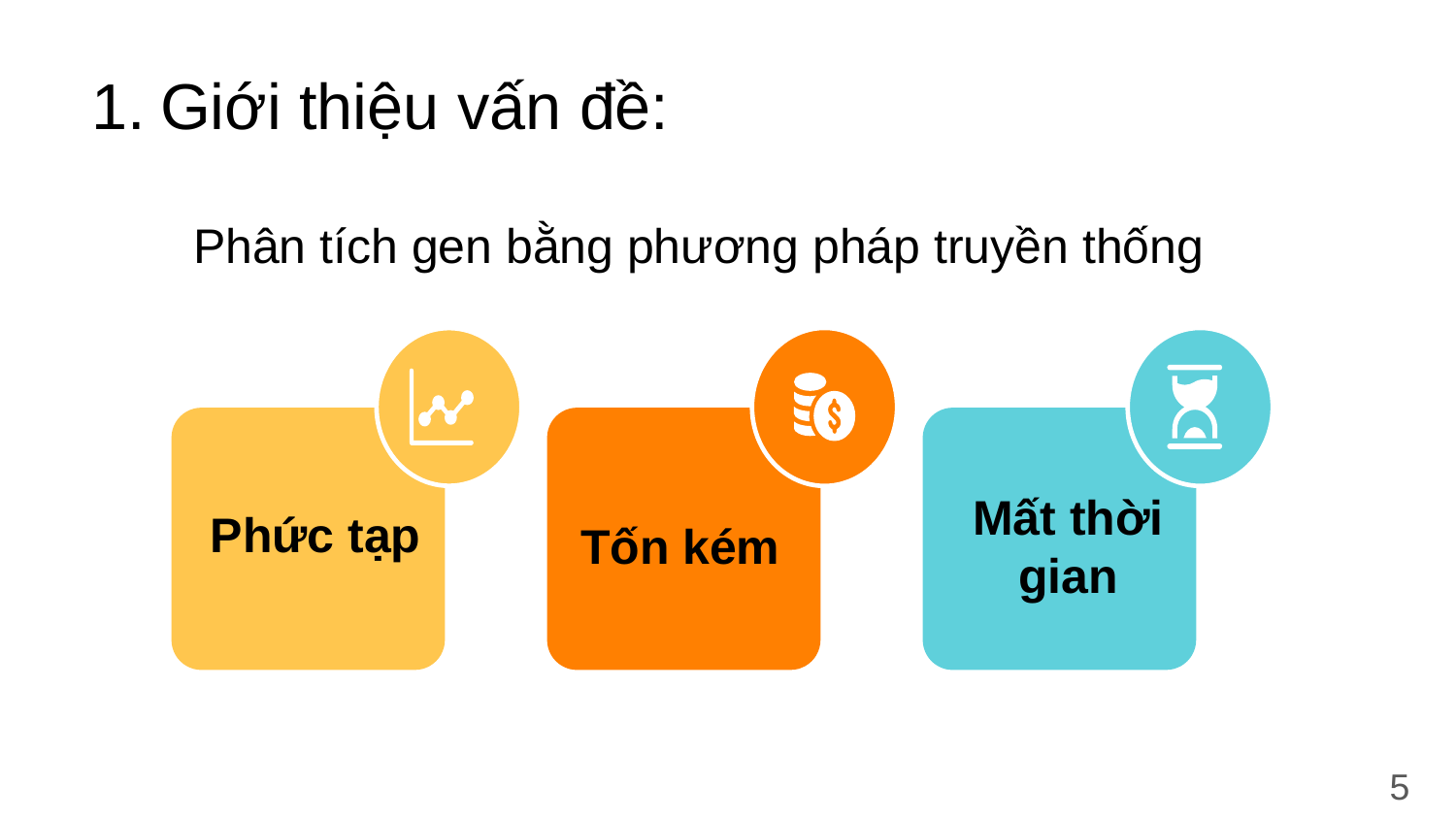

# Giới thiệu vấn đề:
Phân tích gen bằng phương pháp truyền thống

Phức tạp
Tốn kém
Mất thời gian
5